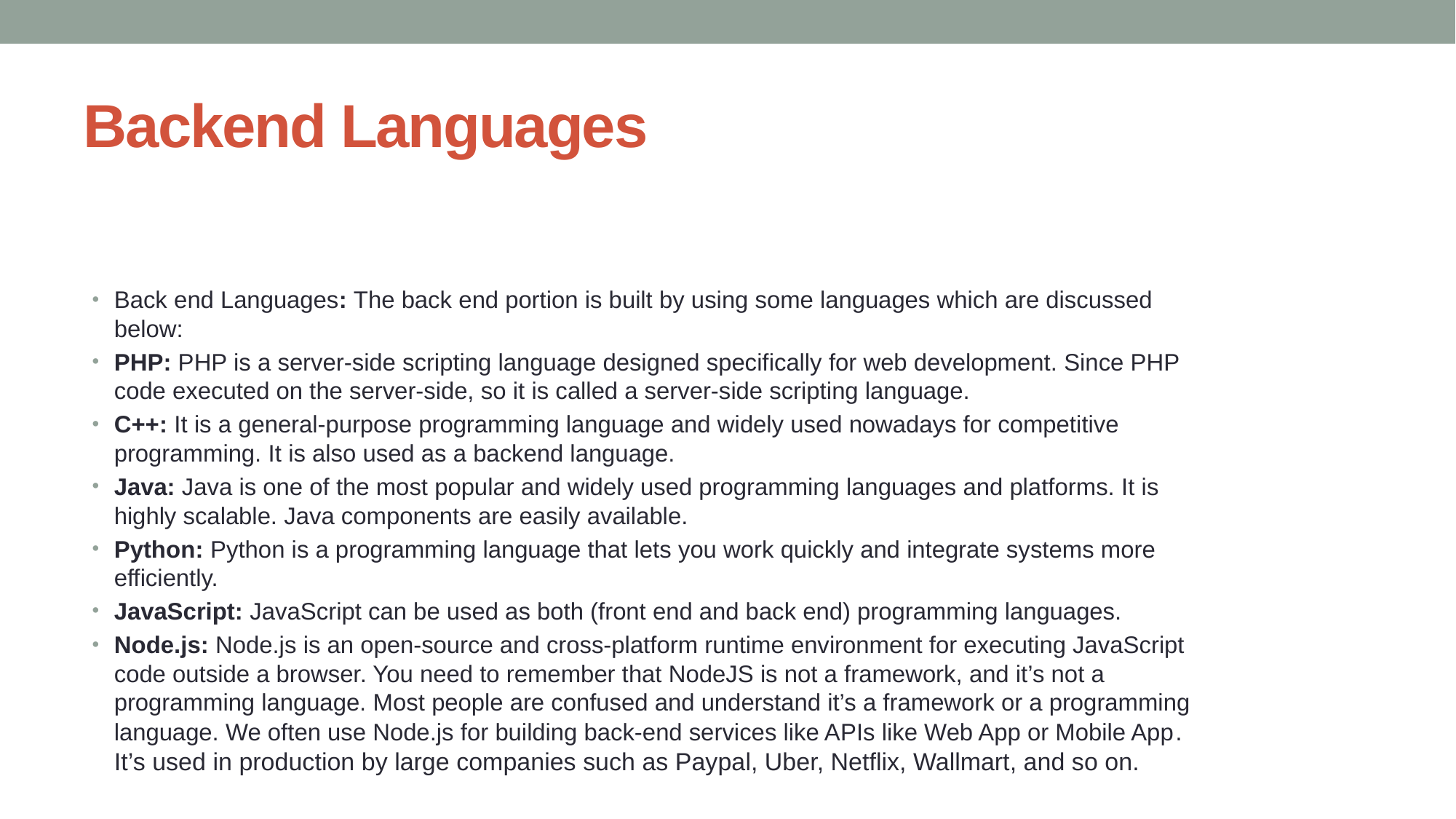

# Backend Languages
Back end Languages: The back end portion is built by using some languages which are discussed below:
PHP: PHP is a server-side scripting language designed specifically for web development. Since PHP code executed on the server-side, so it is called a server-side scripting language.
C++: It is a general-purpose programming language and widely used nowadays for competitive programming. It is also used as a backend language.
Java: Java is one of the most popular and widely used programming languages and platforms. It is highly scalable. Java components are easily available.
Python: Python is a programming language that lets you work quickly and integrate systems more efficiently.
JavaScript: JavaScript can be used as both (front end and back end) programming languages.
Node.js: Node.js is an open-source and cross-platform runtime environment for executing JavaScript code outside a browser. You need to remember that NodeJS is not a framework, and it’s not a programming language. Most people are confused and understand it’s a framework or a programming language. We often use Node.js for building back-end services like APIs like Web App or Mobile App. It’s used in production by large companies such as Paypal, Uber, Netflix, Wallmart, and so on.